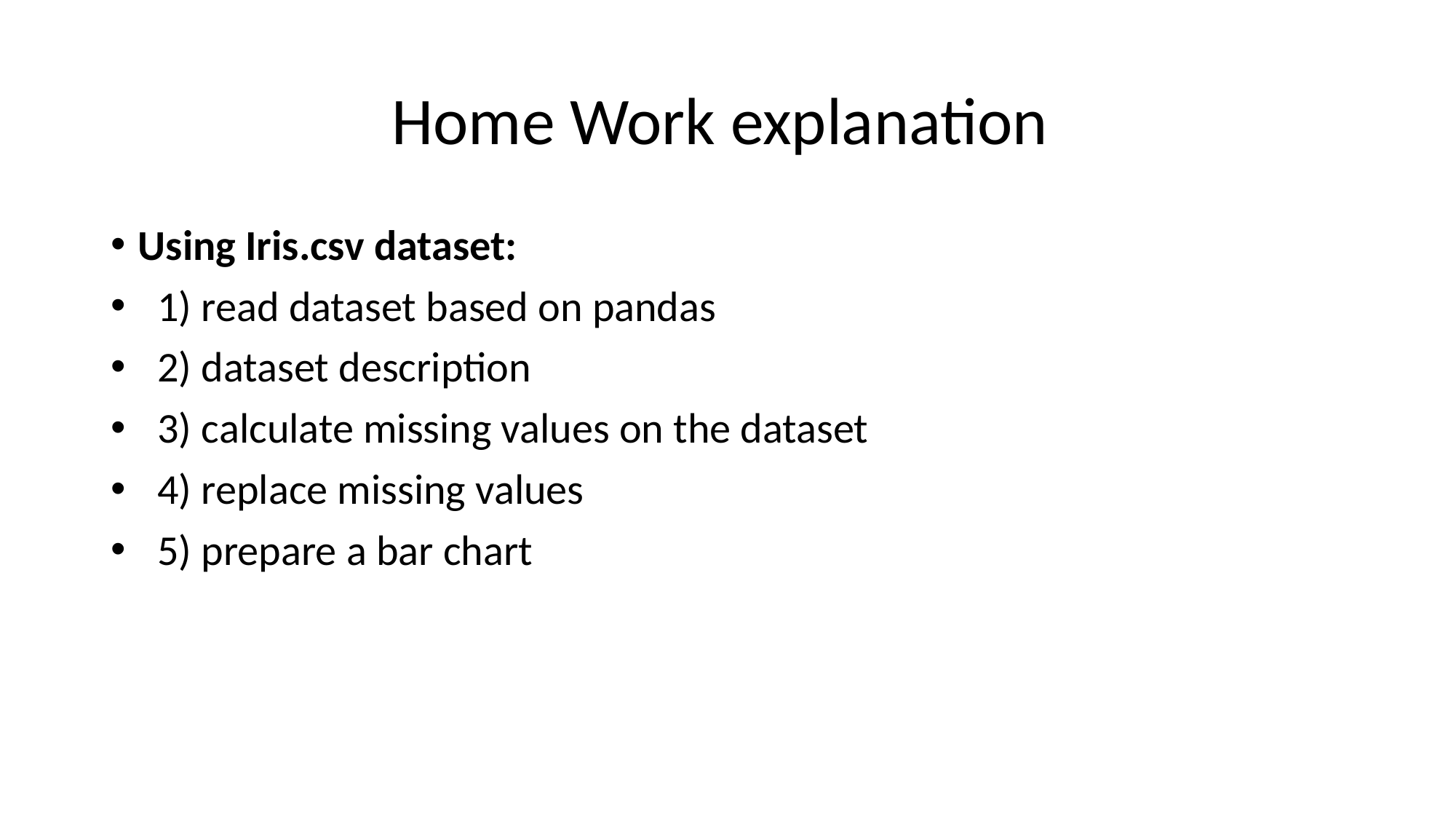

# Home Work explanation
Using Iris.csv dataset:
  1) read dataset based on pandas
  2) dataset description
  3) calculate missing values on the dataset
  4) replace missing values
  5) prepare a bar chart